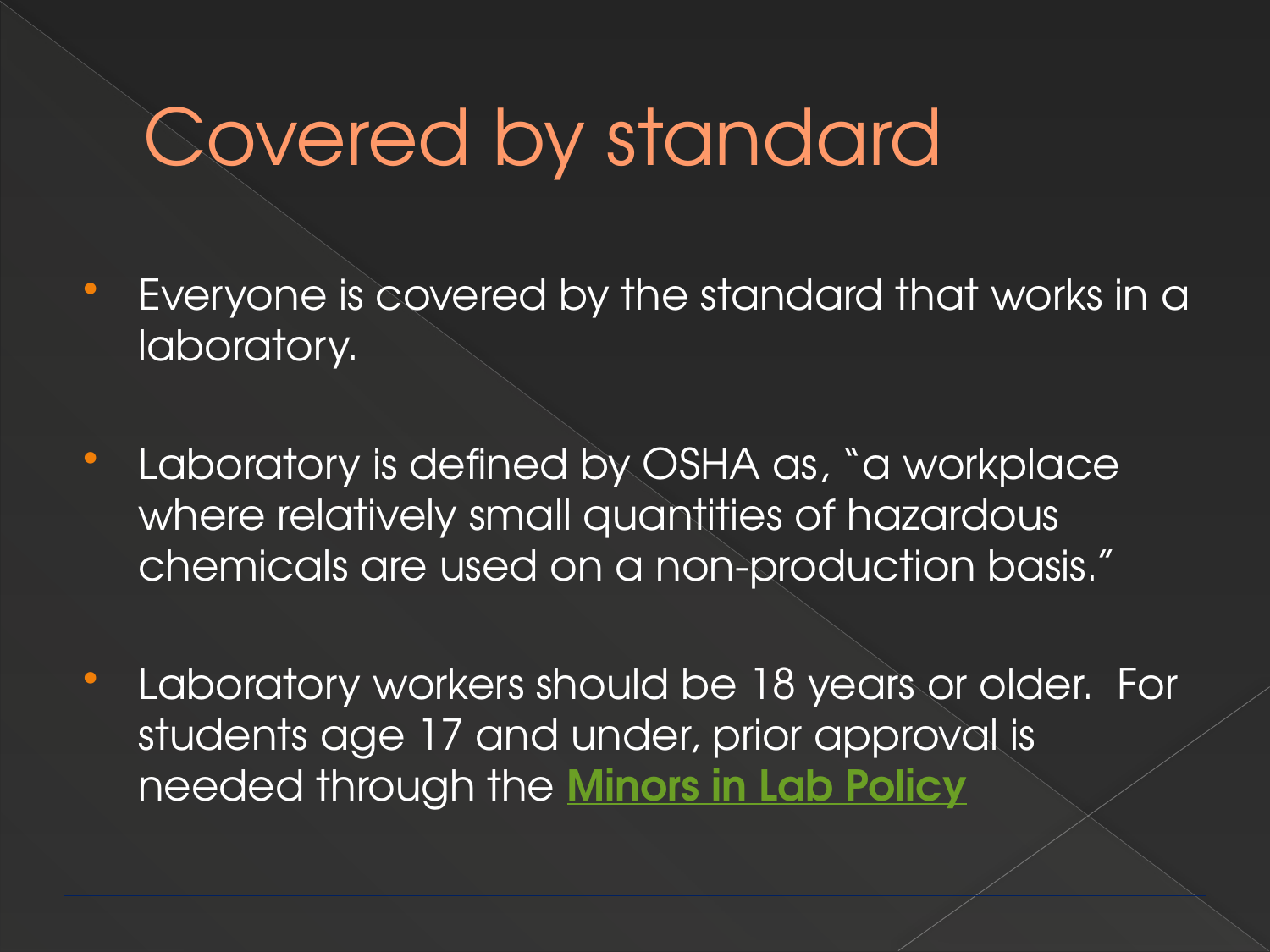

# Covered by standard
Everyone is covered by the standard that works in a laboratory.

Laboratory is defined by OSHA as, “a workplace where relatively small quantities of hazardous chemicals are used on a non-production basis.”

Laboratory workers should be 18 years or older.  For students age 17 and under, prior approval is needed through the Minors in Lab Policy